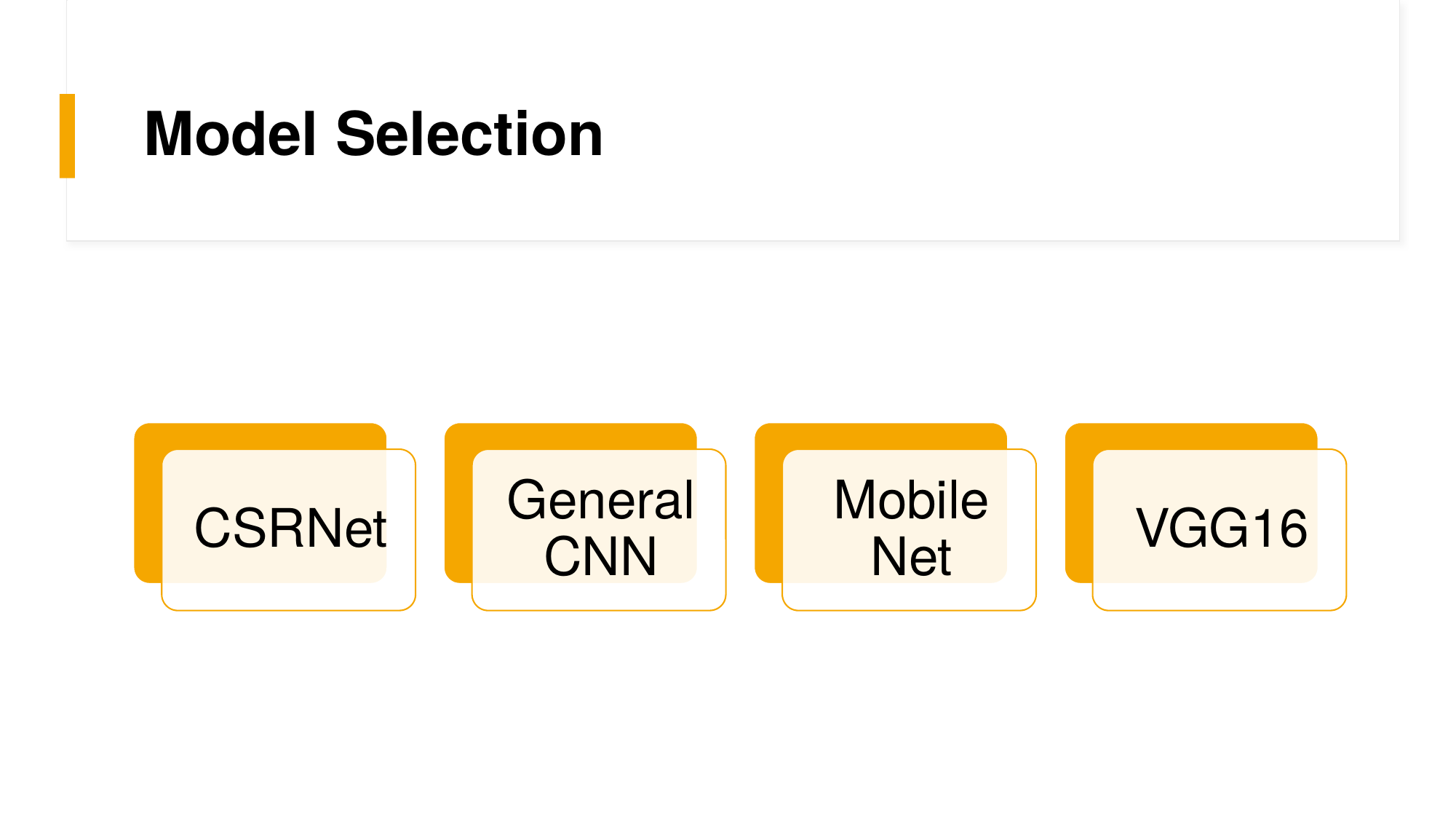

# Model Selection
CSRNet
General CNN
Mobile Net
VGG16